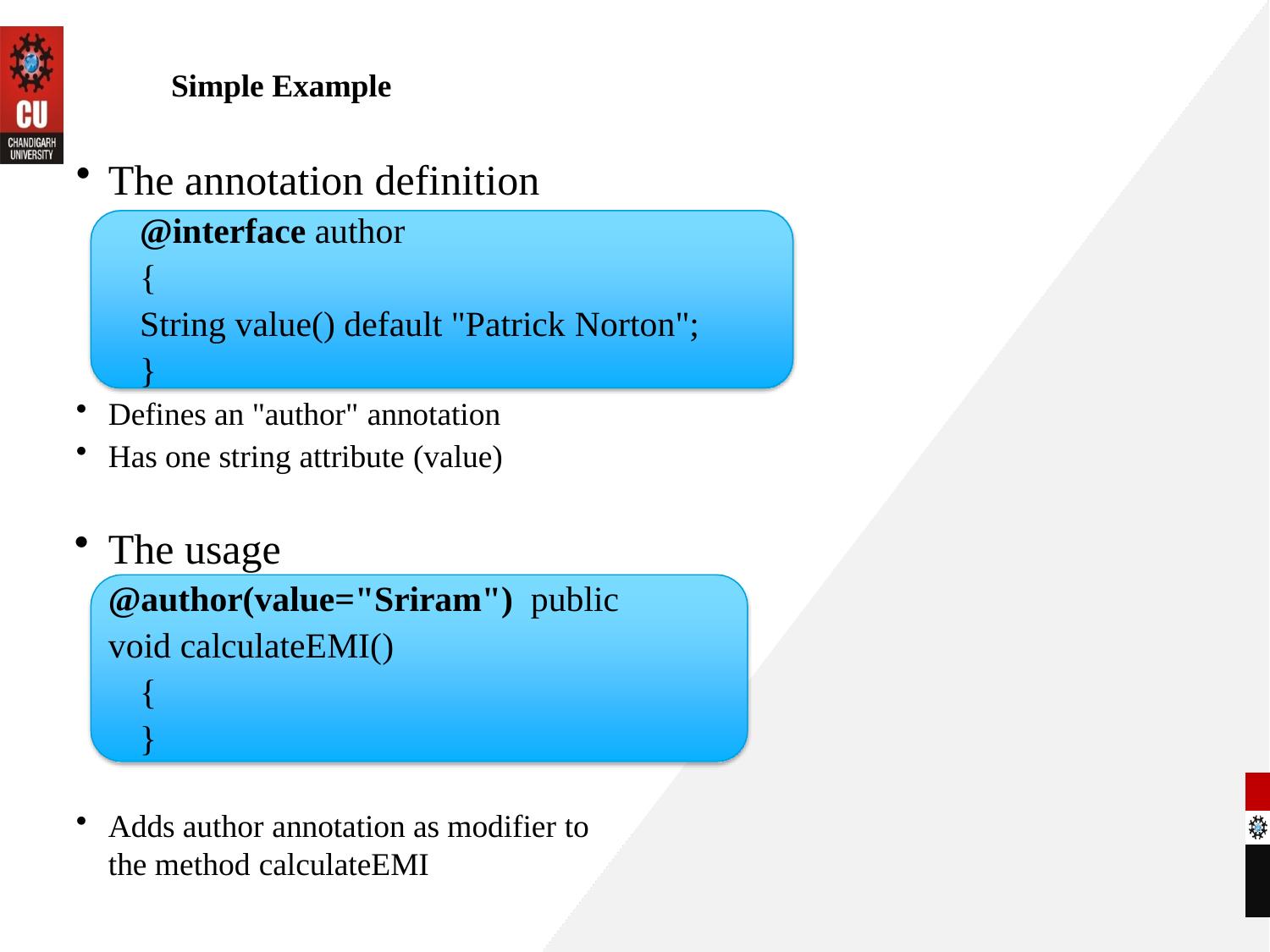

# Simple Example
The annotation definition
@interface author
{
String value() default "Patrick Norton";
}
Defines an "author" annotation
Has one string attribute (value)

The usage  @author(value="Sriram")  public void calculateEMI()
{
}

Adds author annotation as modifier to the method calculateEMI